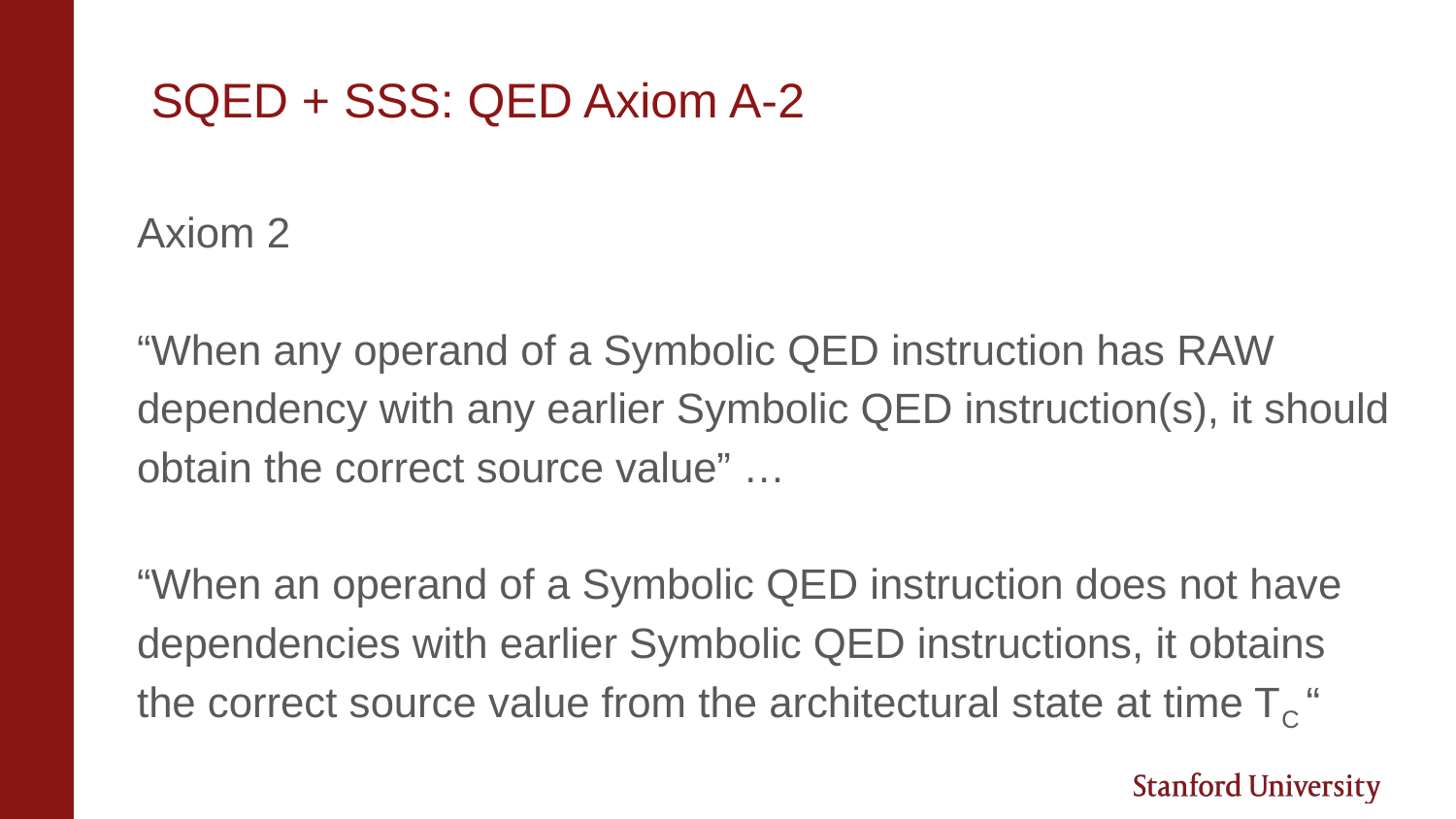

# SQED + SSS: QED Axiom A-2
Axiom 2
“When any operand of a Symbolic QED instruction has RAW dependency with any earlier Symbolic QED instruction(s), it should obtain the correct source value” …
“When an operand of a Symbolic QED instruction does not have dependencies with earlier Symbolic QED instructions, it obtains the correct source value from the architectural state at time TC “